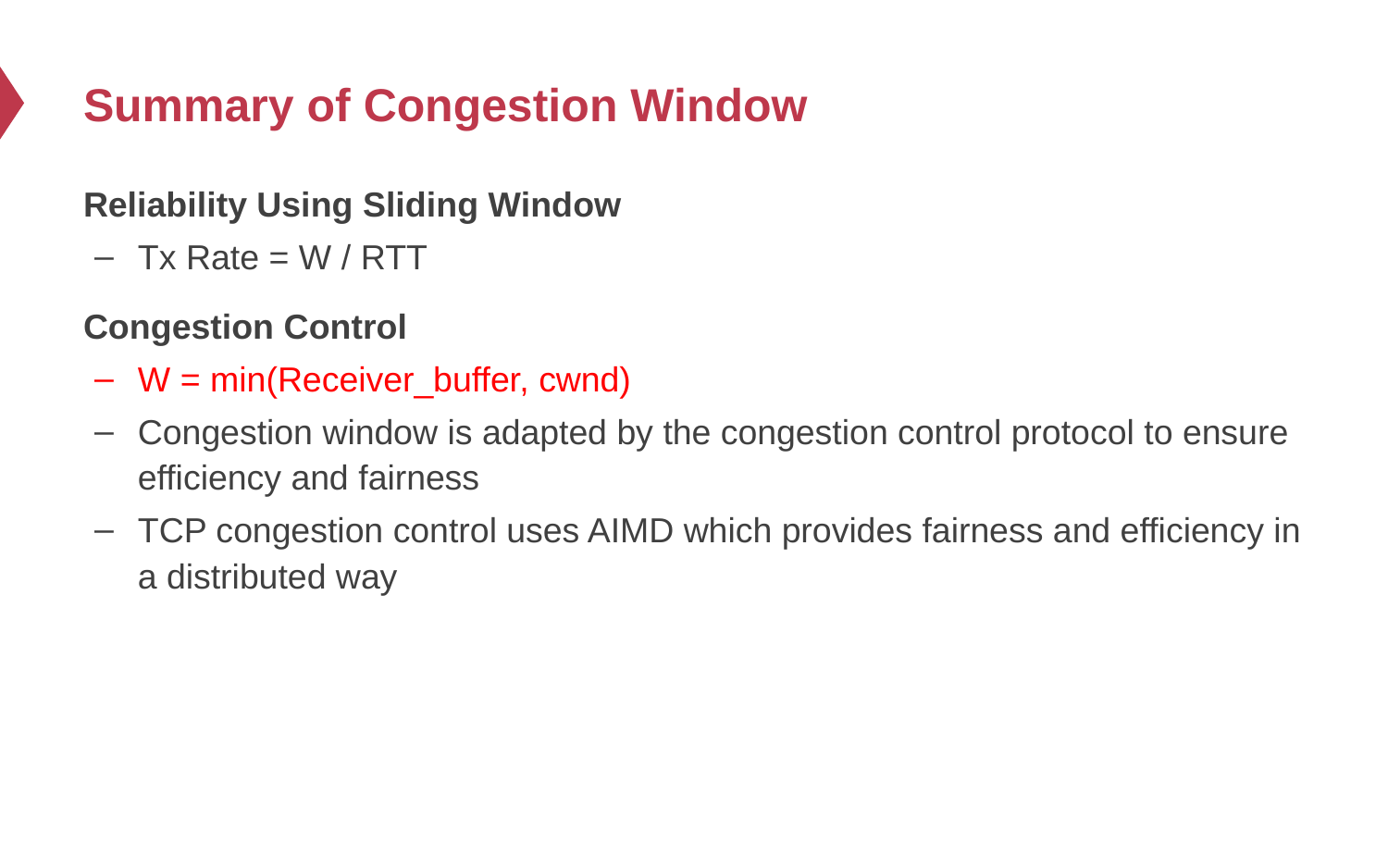

# Summary of Congestion Window
Reliability Using Sliding Window
Tx Rate = W / RTT
Congestion Control
W = min(Receiver_buffer, cwnd)
Congestion window is adapted by the congestion control protocol to ensure efficiency and fairness
TCP congestion control uses AIMD which provides fairness and efficiency in a distributed way
43